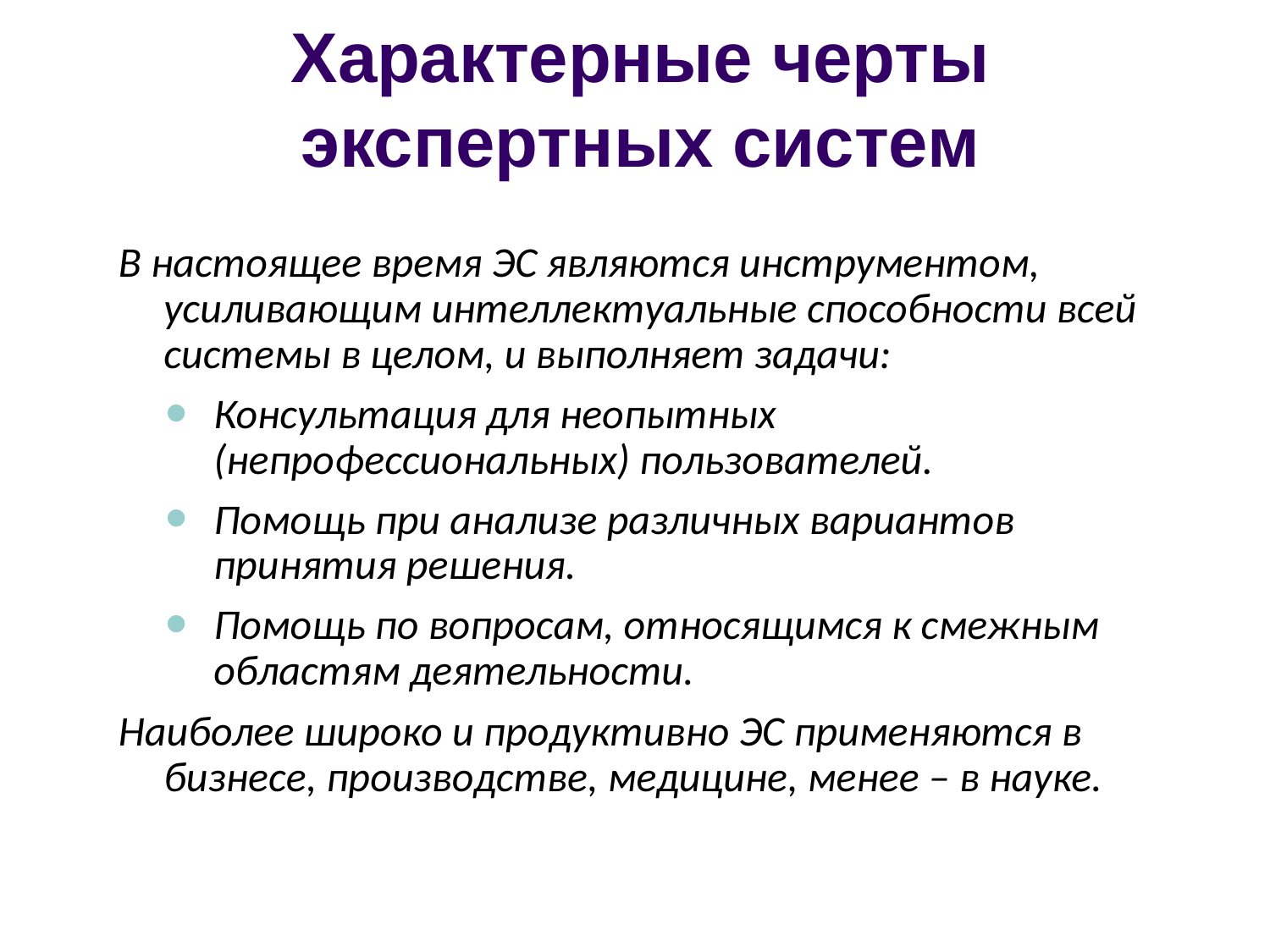

Характерные черты экспертных систем
# В настоящее время ЭС являются инструментом, усиливающим интеллектуальные способности всей системы в целом, и выполняет задачи:
Консультация для неопытных (непрофессиональных) пользователей.
Помощь при анализе различных вариантов принятия решения.
Помощь по вопросам, относящимся к смежным областям деятельности.
Наиболее широко и продуктивно ЭС применяются в бизнесе, производстве, медицине, менее – в науке.